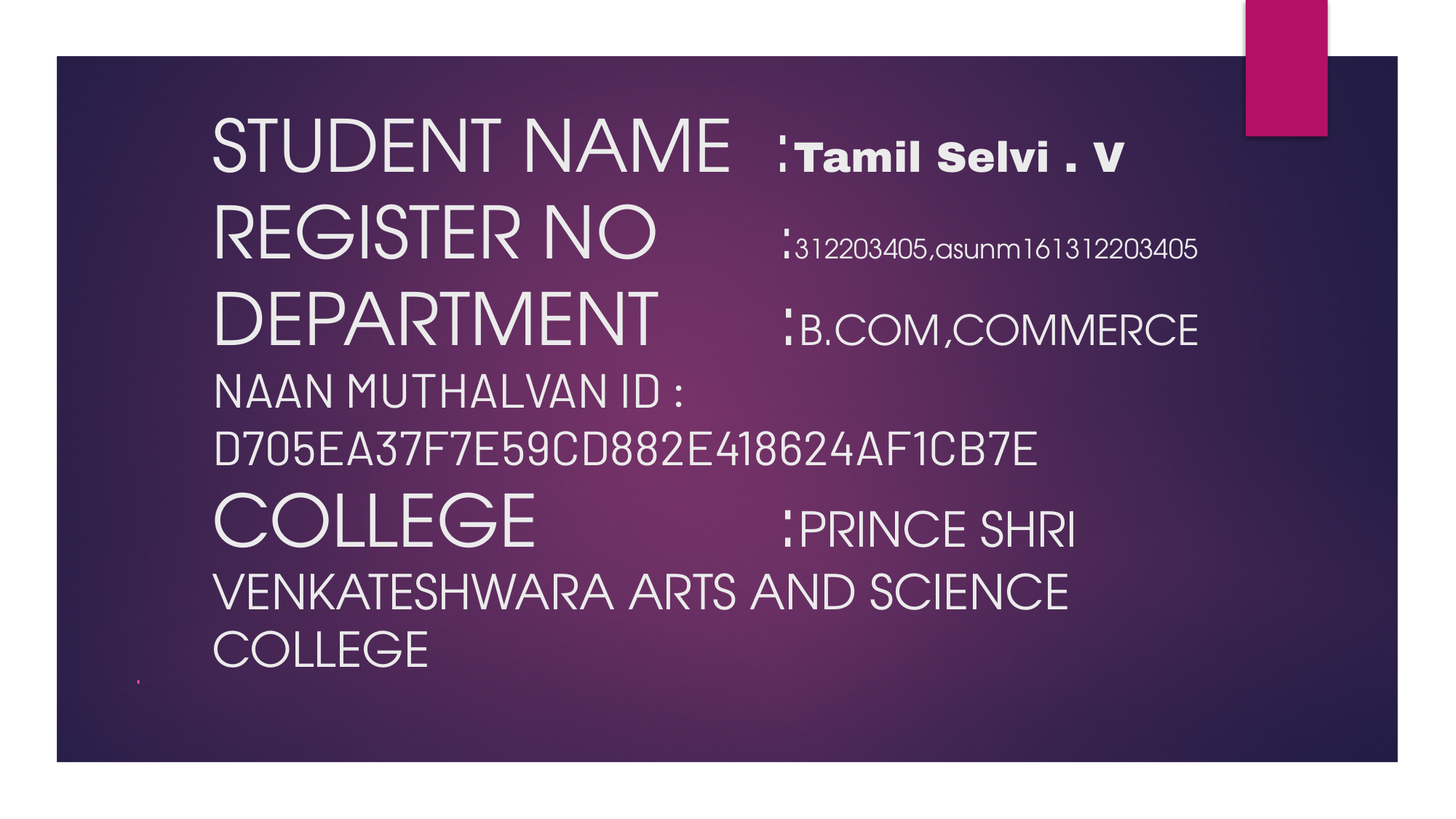

# STUDENT NAME  :Tamil Selvi . V REGISTER NO      :312203405,asunm161312203405 DEPARTMENT      :B.COM,COMMERCE NAAN MUTHALVAN ID : D705EA37F7E59CD882E418624AF1CB7E COLLEGE            :PRINCE SHRI VENKATESHWARA ARTS AND SCIENCE COLLEGE
.